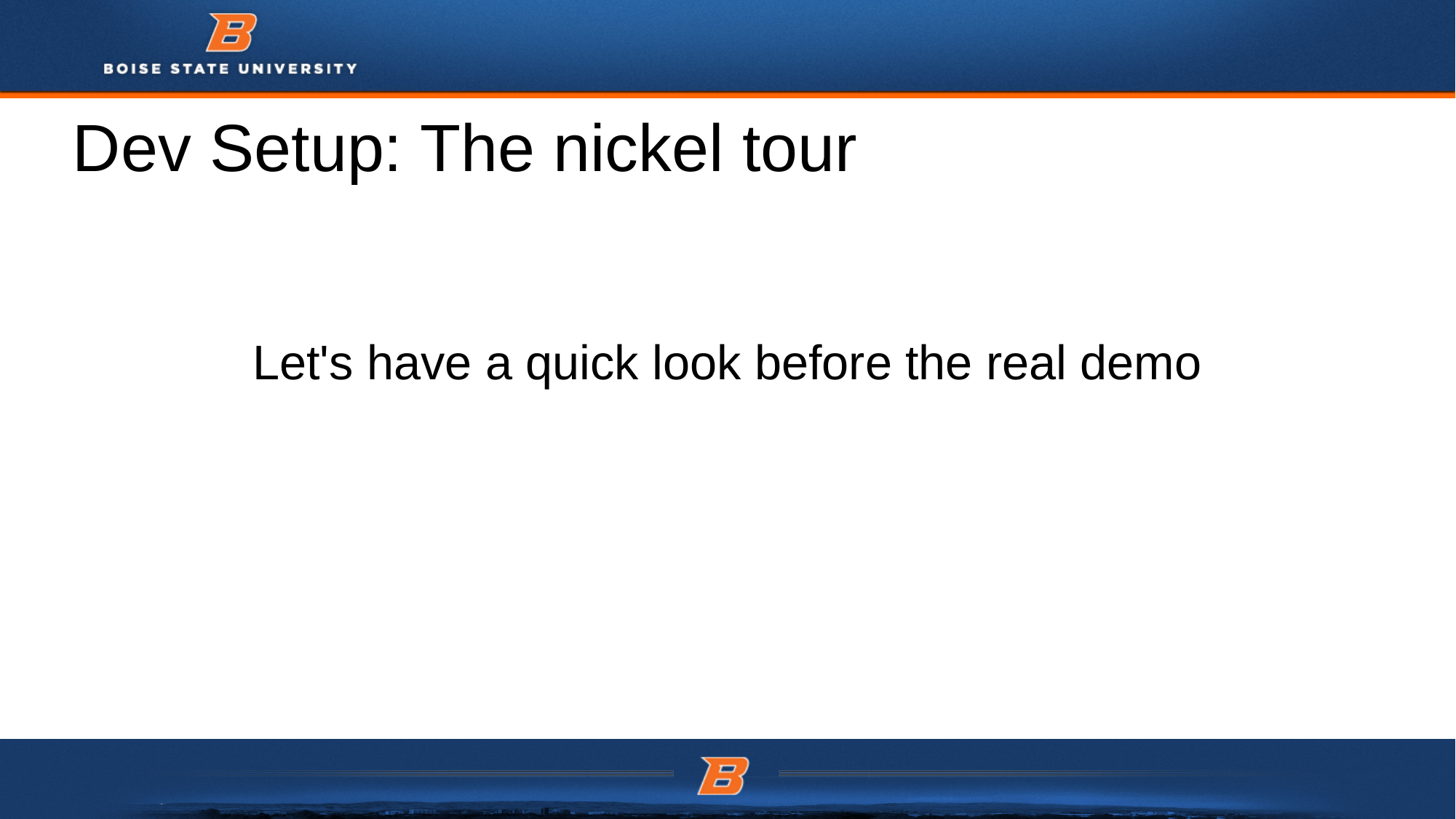

Dev Setup: The nickel tour

Let's have a quick look before the real demo